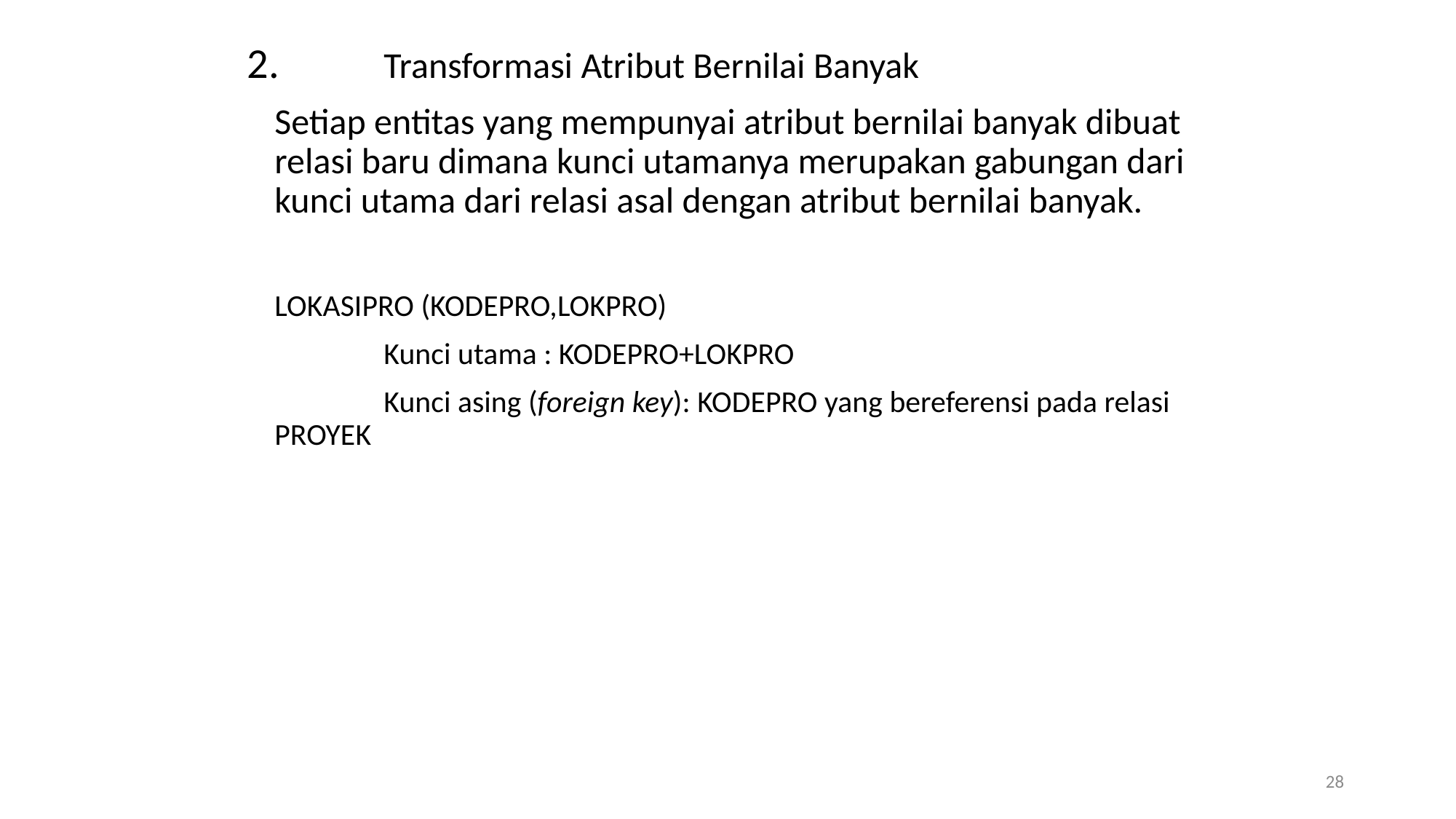

2.	Transformasi Atribut Bernilai Banyak
	Setiap entitas yang mempunyai atribut bernilai banyak dibuat relasi baru dimana kunci utamanya merupakan gabungan dari kunci utama dari relasi asal dengan atribut bernilai banyak.

	LOKASIPRO (KODEPRO,LOKPRO)
		Kunci utama : KODEPRO+LOKPRO
		Kunci asing (foreign key): KODEPRO yang bereferensi pada relasi PROYEK

28